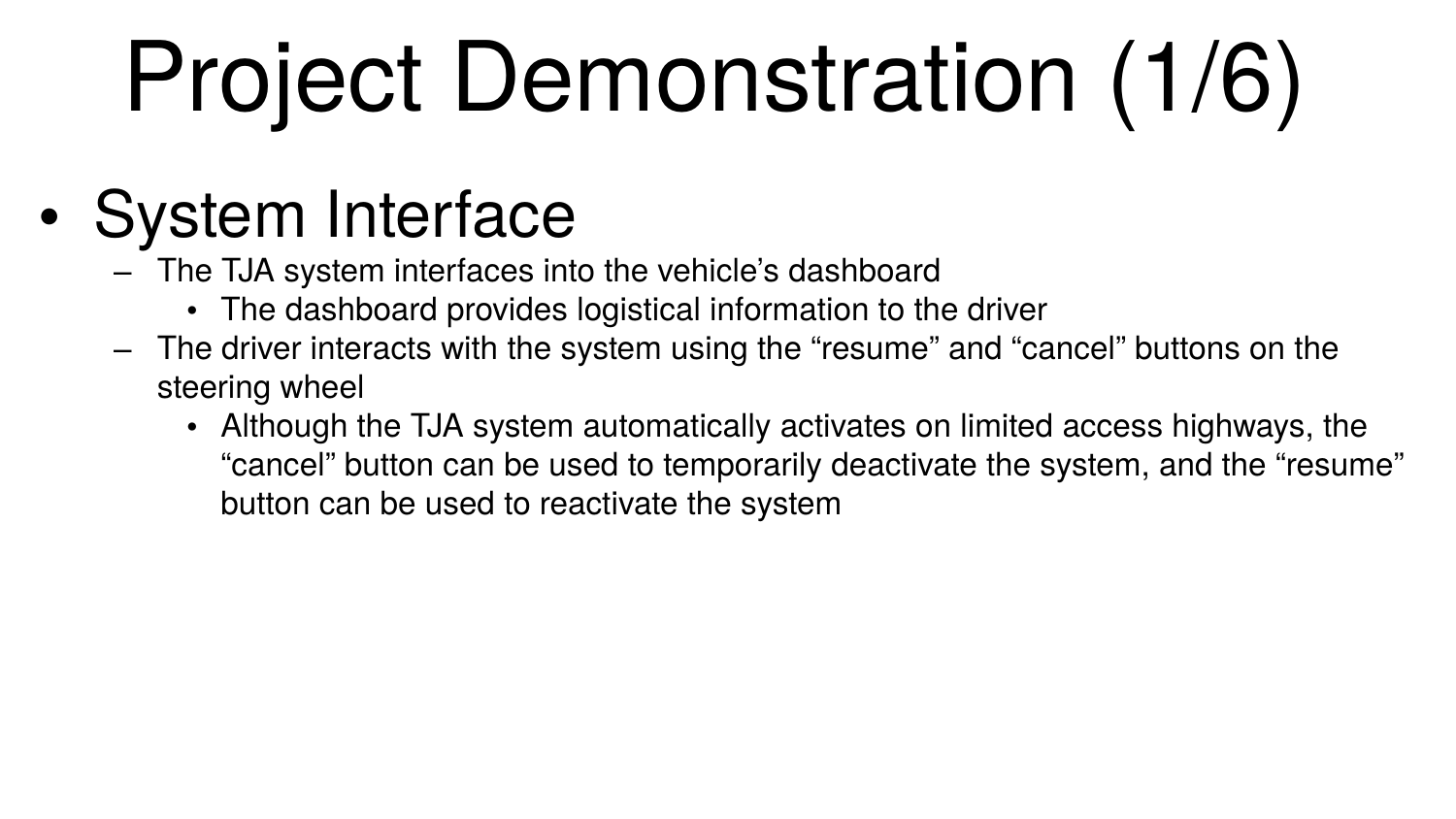

Project Demonstration (1/6)
System Interface
The TJA system interfaces into the vehicle’s dashboard
The dashboard provides logistical information to the driver
The driver interacts with the system using the “resume” and “cancel” buttons on the steering wheel
Although the TJA system automatically activates on limited access highways, the “cancel” button can be used to temporarily deactivate the system, and the “resume” button can be used to reactivate the system